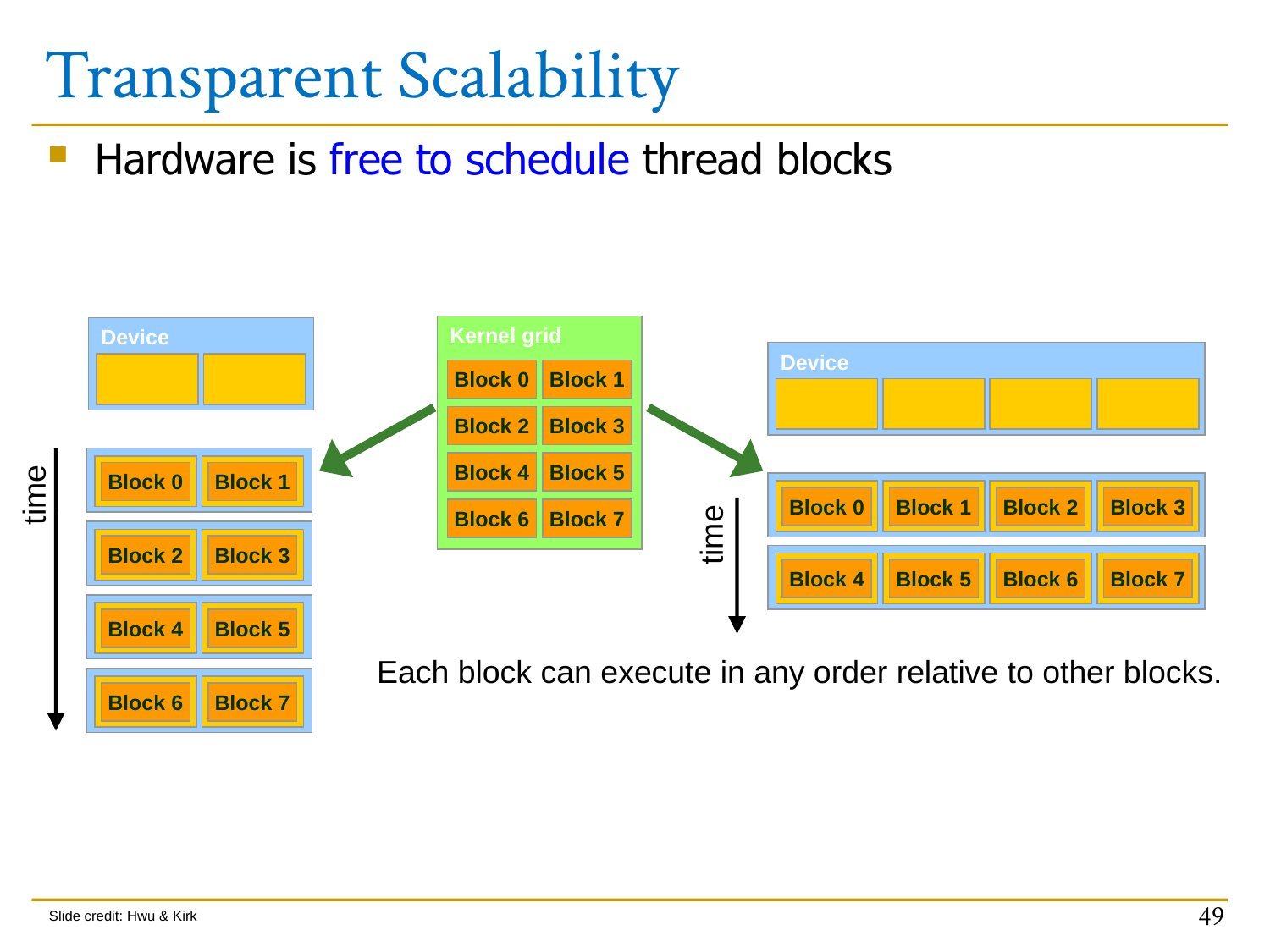

# Transparent Scalability
Hardware is free to schedule thread blocks
Kernel grid
Block 0
Block 1
Block 2
Block 3
Block 4
Block 5
Block 6
Block 7
Device

Device

Block 0

Block 1

Block 2

Block 3

Block 4

Block 5

Block 6

Block 7
time

Block 0

Block 1

Block 2

Block 3

time

Block 4

Block 5

Block 6

Block 7
Each block can execute in any order relative to other blocks.
49
Slide credit: Hwu & Kirk